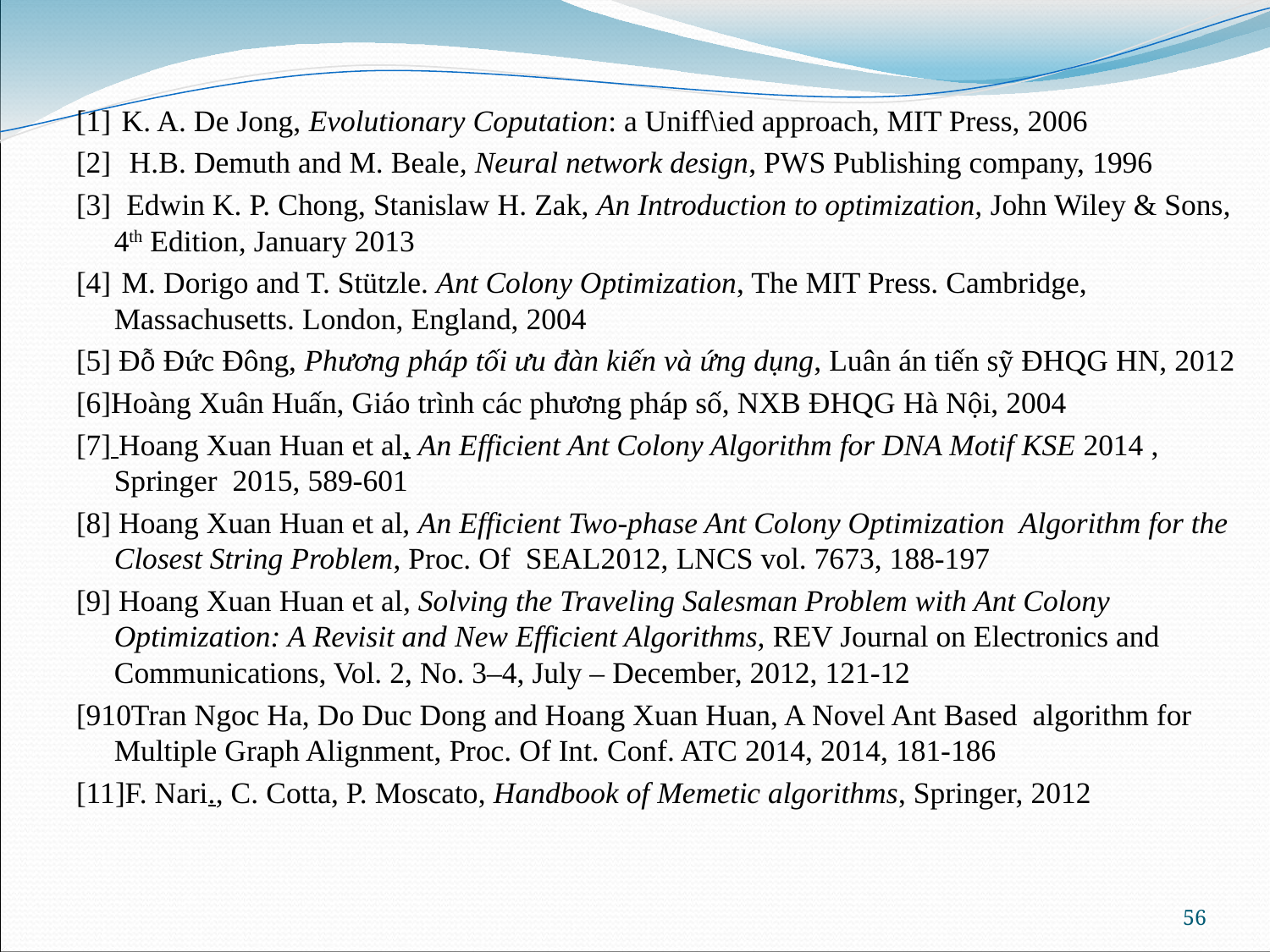

[1]	 K. A. De Jong, Evolutionary Coputation: a Uniff\ied approach, MIT Press, 2006
[2]	  H.B. Demuth and M. Beale, Neural network design, PWS Publishing company, 1996
[3]  Edwin K. P. Chong, Stanislaw H. Zak, An Introduction to optimization, John Wiley & Sons, 4th Edition, January 2013
[4]	 M. Dorigo and T. Stützle. Ant Colony Optimization, The MIT Press. Cambridge, Massachusetts. London, England, 2004
[5] Đỗ Đức Đông, Phương pháp tối ưu đàn kiến và ứng dụng, Luân án tiến sỹ ĐHQG HN, 2012
[6]Hoàng Xuân Huấn, Giáo trình các phương pháp số, NXB ĐHQG Hà Nội, 2004
[7] Hoang Xuan Huan et al, An Efficient Ant Colony Algorithm for DNA Motif KSE 2014 , Springer  2015, 589-601
[8] Hoang Xuan Huan et al, An Efficient Two-phase Ant Colony Optimization  Algorithm for the Closest String Problem, Proc. Of  SEAL2012, LNCS vol. 7673, 188-197
[9] Hoang Xuan Huan et al, Solving the Traveling Salesman Problem with Ant Colony Optimization: A Revisit and New Efficient Algorithms, REV Journal on Electronics and Communications, Vol. 2, No. 3–4, July – December, 2012, 121-12
[910Tran Ngoc Ha, Do Duc Dong and Hoang Xuan Huan, A Novel Ant Based  algorithm for Multiple Graph Alignment, Proc. Of Int. Conf. ATC 2014, 2014, 181-186
[11]F. Nari., C. Cotta, P. Moscato, Handbook of Memetic algorithms, Springer, 2012

#
56